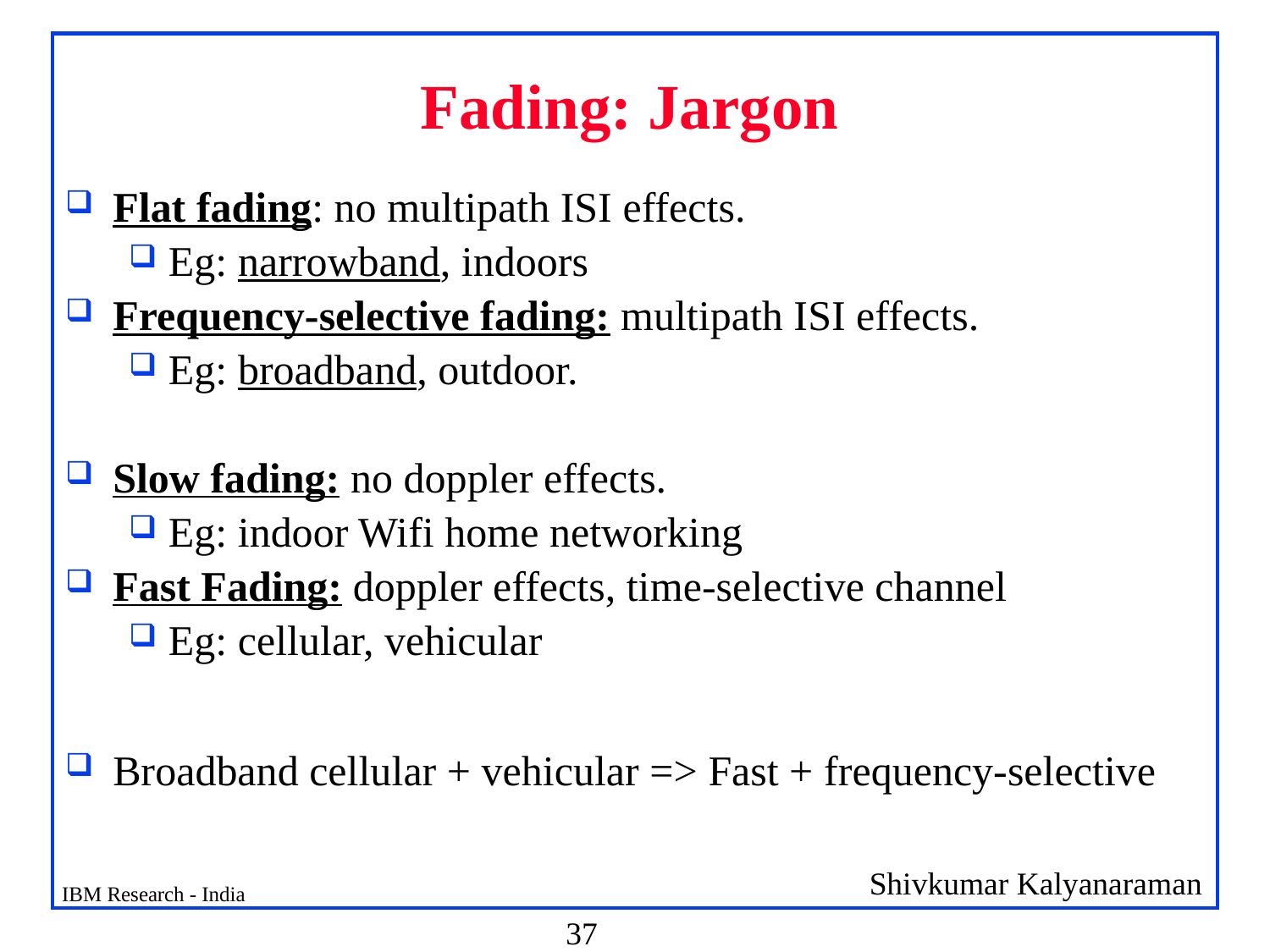

# Fading: Jargon
Flat fading: no multipath ISI effects.
Eg: narrowband, indoors
Frequency-selective fading: multipath ISI effects.
Eg: broadband, outdoor.

Slow fading: no doppler effects.
Eg: indoor Wifi home networking
Fast Fading: doppler effects, time-selective channel
Eg: cellular, vehicular

Broadband cellular + vehicular => Fast + frequency-selective